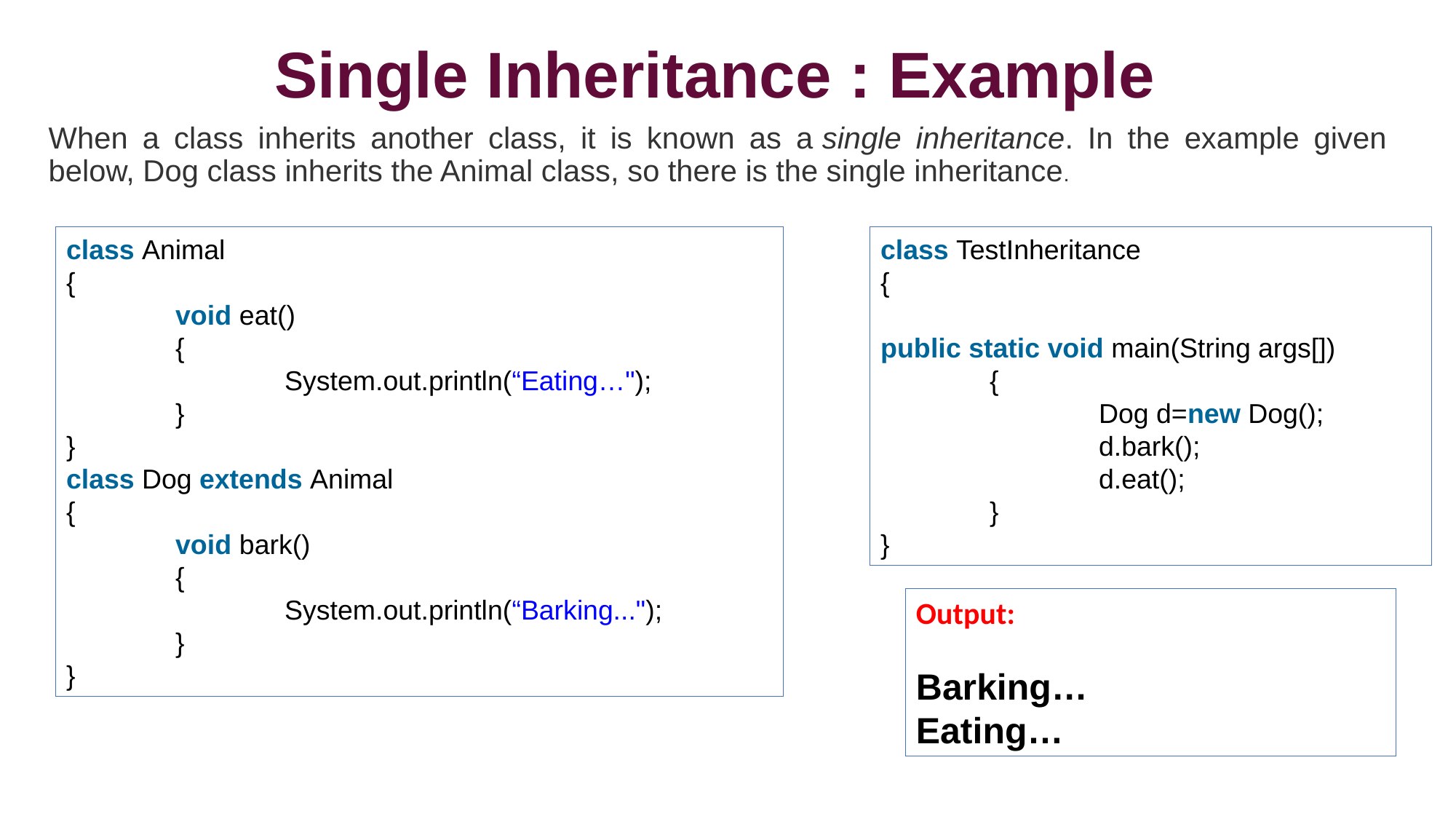

# Single Inheritance : Example
When a class inherits another class, it is known as a single inheritance. In the example given below, Dog class inherits the Animal class, so there is the single inheritance.

class Animal
{
	void eat()
	{
		System.out.println(“Eating…");
	}
}
class Dog extends Animal
{
	void bark()
	{
		System.out.println(“Barking...");
	}
}
class TestInheritance
{
	public static void main(String args[])
	{
		Dog d=new Dog();
		d.bark();
		d.eat();
	}
}
Output:

Barking…
Eating…